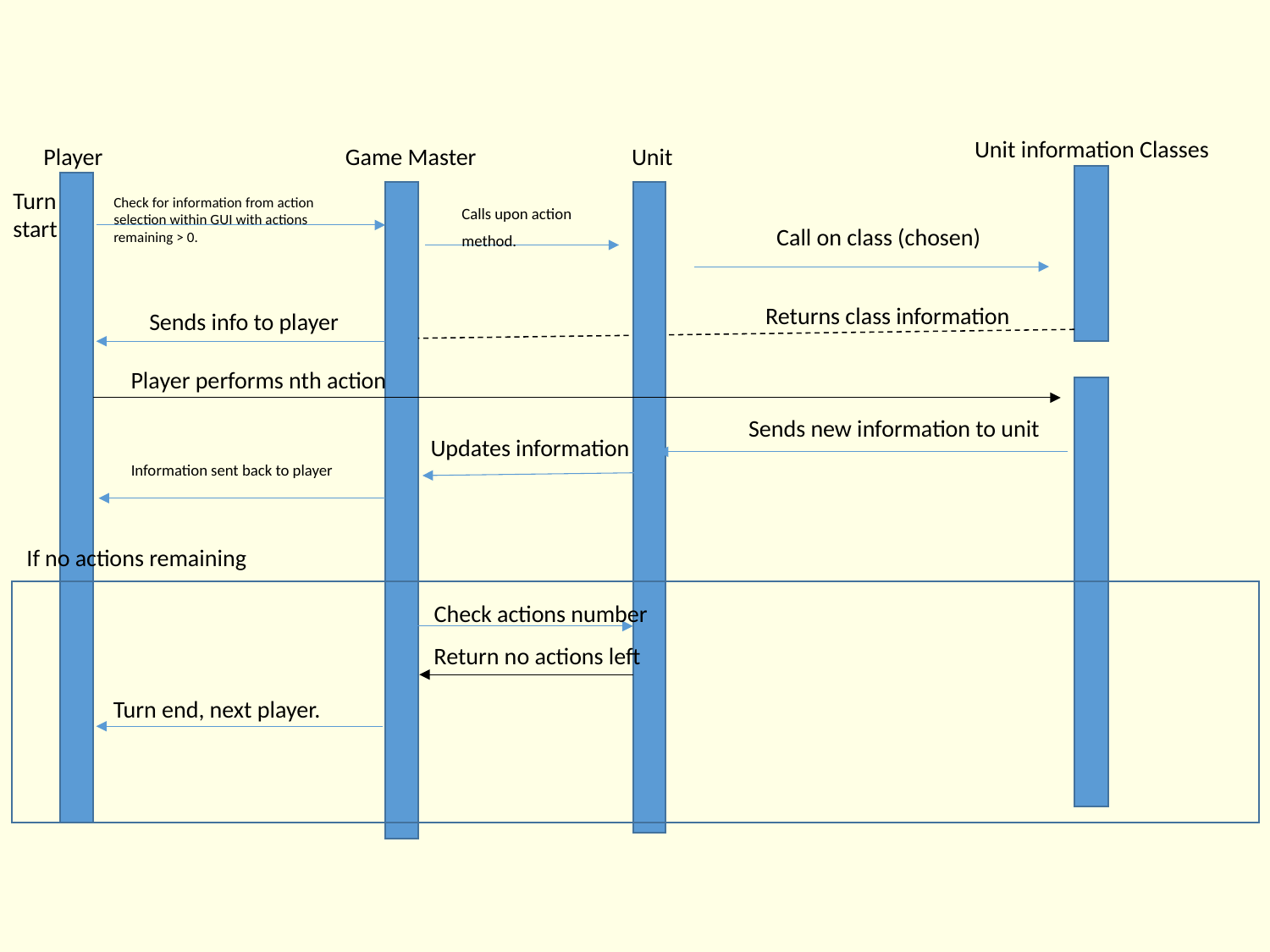

Unit information Classes
Player
Game Master
Unit

Turn
start

Check for information from action selection within GUI with actions remaining > 0.
Calls upon action method.
Call on class (chosen)
Returns class information
Sends info to player
Player performs nth action

Sends new information to unit
Updates information
Information sent back to player
If no actions remaining

Check actions number
Return no actions left
Turn end, next player.